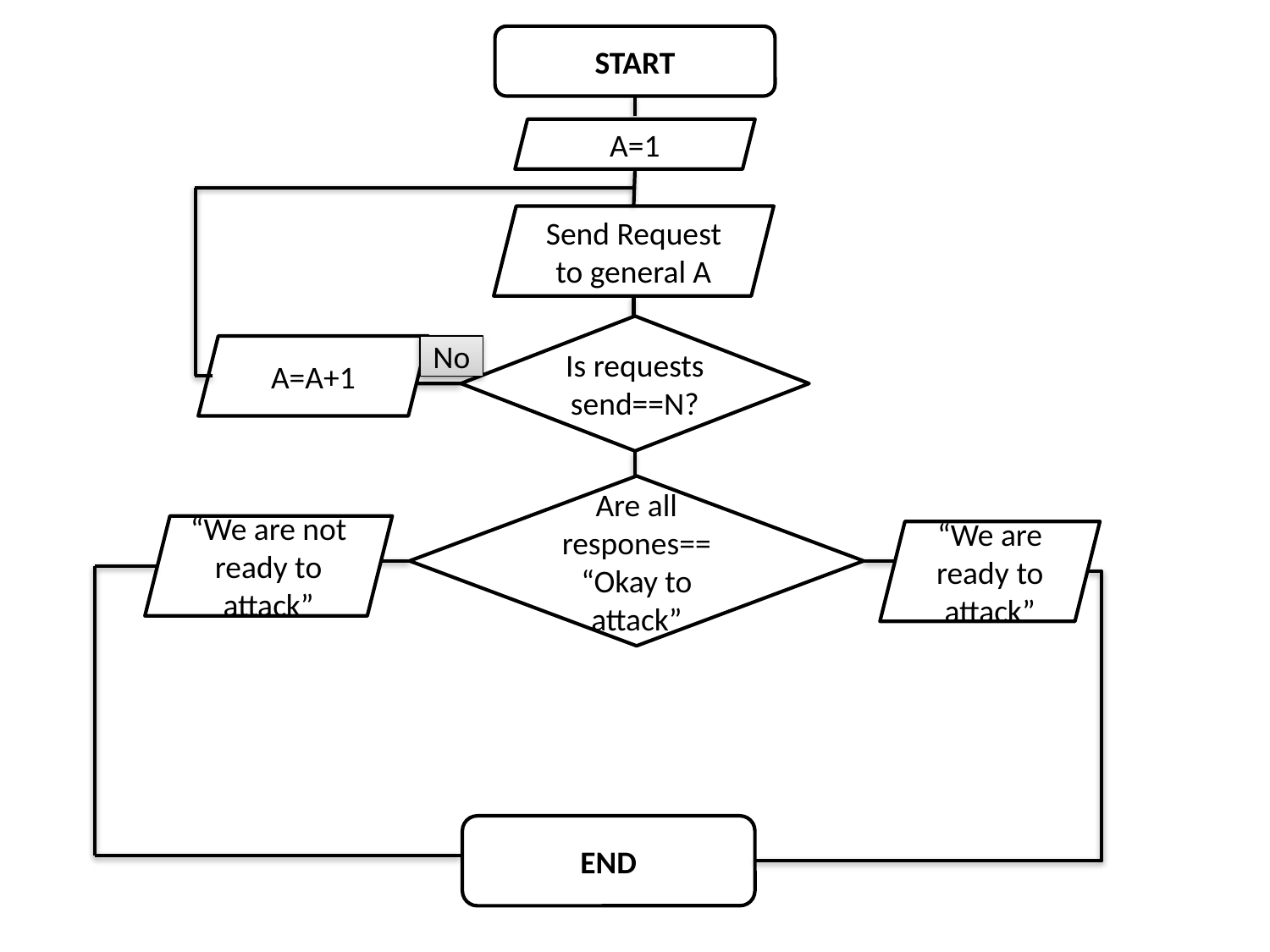

START
A=1
Send Request to general A
Is requests send==N?
A=A+1
No
Are all respones== “Okay to attack”
“We are not ready to attack”
“We are ready to attack”
END